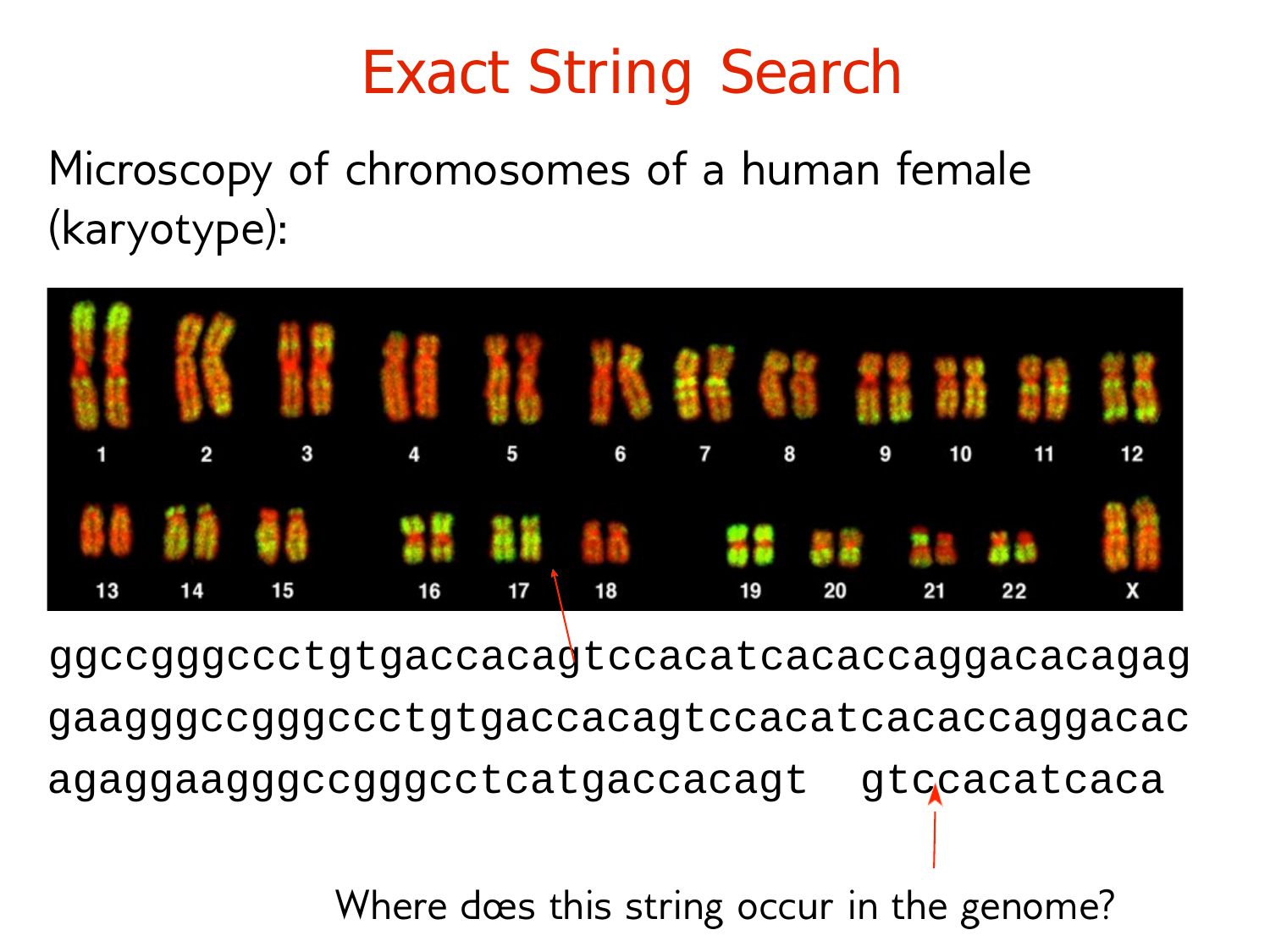

# Exact String Search
Microscopy of chromosomes of a human female (karyotype):

ggccgggccctgtgaccacagtccacatcacaccaggacacagaggaagggccgggccctgtgaccacagtccacatcacaccaggacacagaggaagggccgggcctcatgaccacagt  gtccacatcaca

Where does this string occur in the genome?